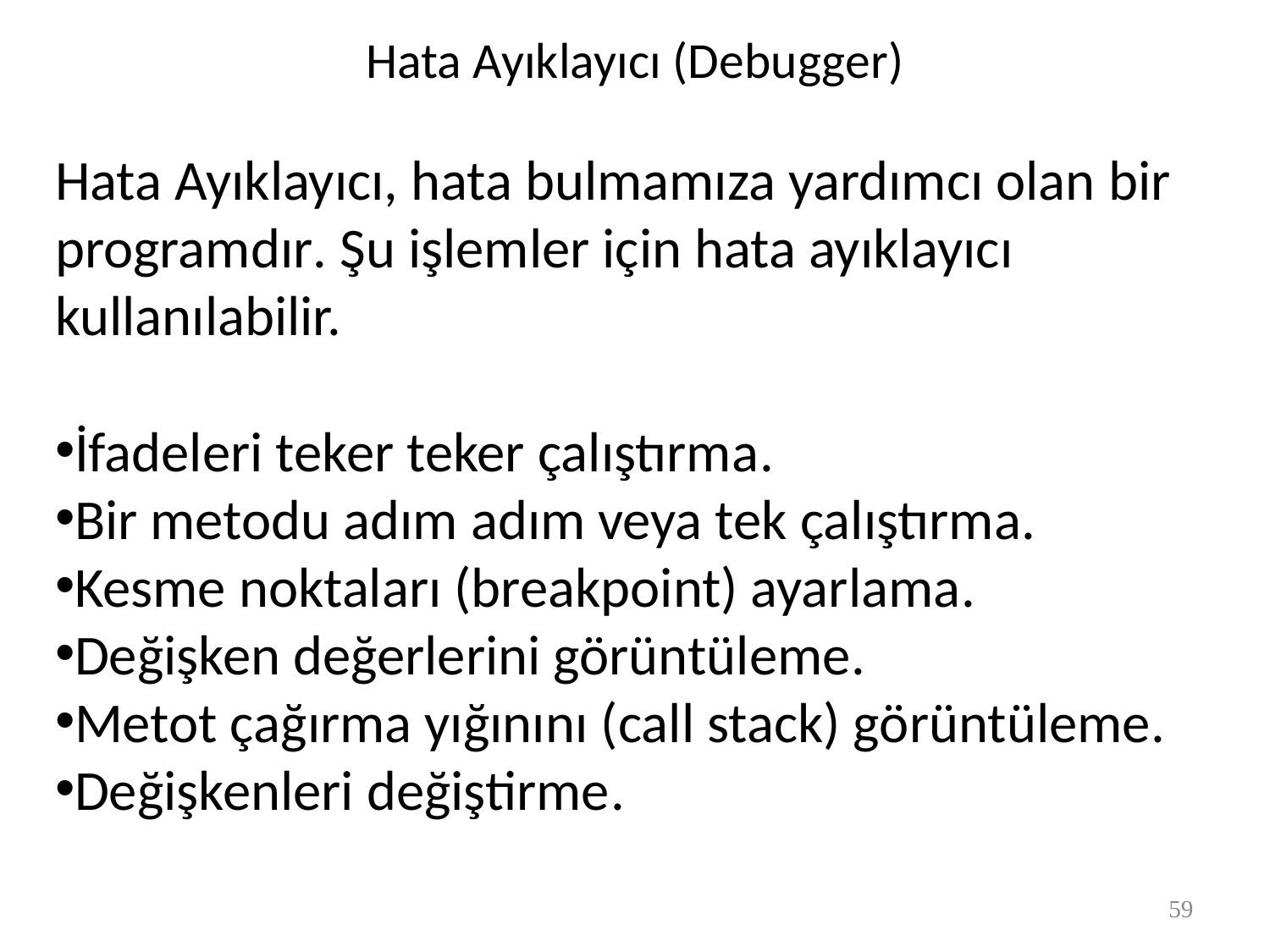

# Hata Ayıklayıcı (Debugger)
Hata Ayıklayıcı, hata bulmamıza yardımcı olan bir programdır. Şu işlemler için hata ayıklayıcı kullanılabilir.

İfadeleri teker teker çalıştırma.
Bir metodu adım adım veya tek çalıştırma.
Kesme noktaları (breakpoint) ayarlama.
Değişken değerlerini görüntüleme.
Metot çağırma yığınını (call stack) görüntüleme.
Değişkenleri değiştirme.

59